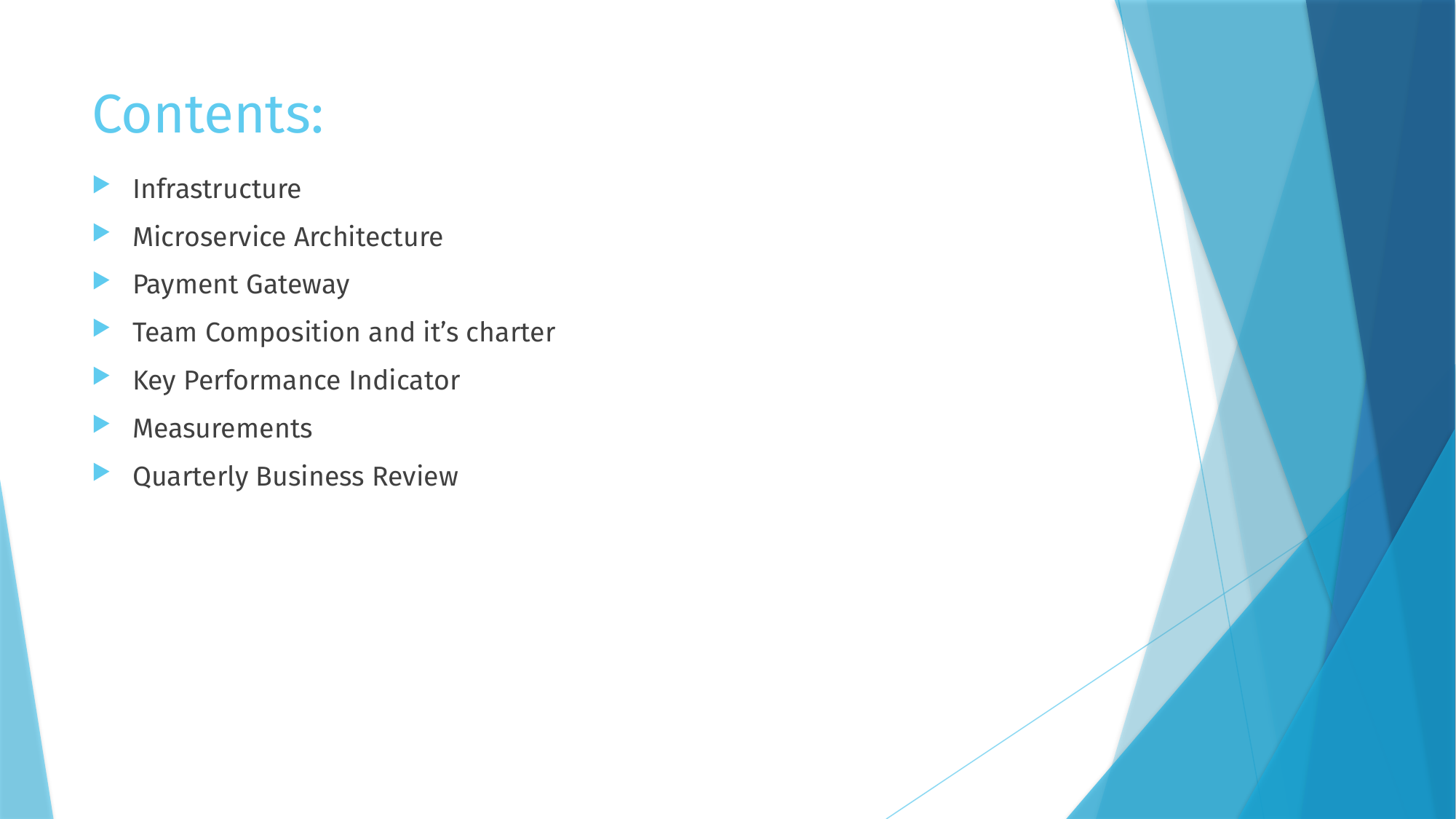

# Contents:
Infrastructure
Microservice Architecture
Payment Gateway
Team Composition and it’s charter
Key Performance Indicator
Measurements
Quarterly Business Review